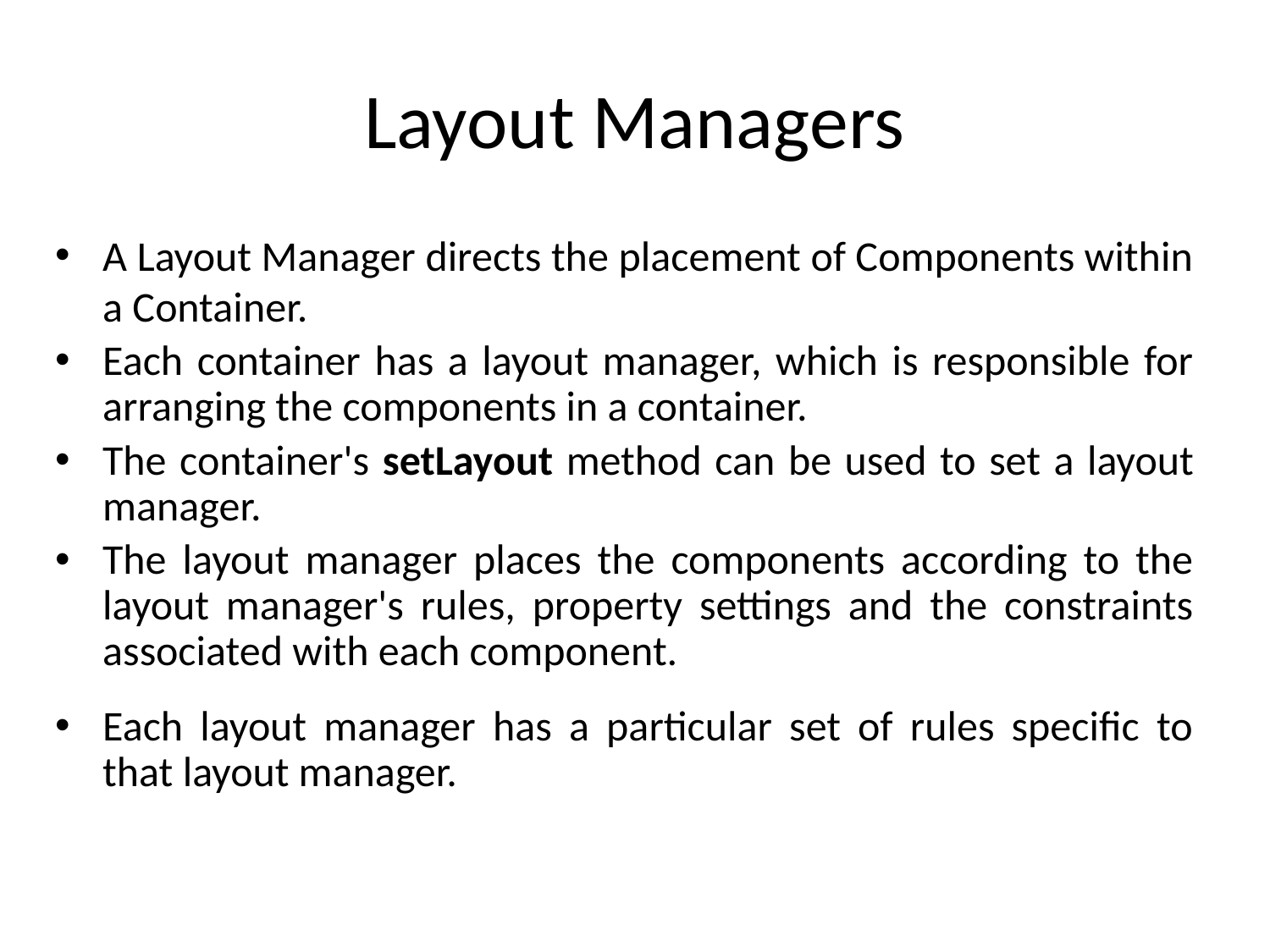

# Layout Managers
A Layout Manager directs the placement of Components within a Container.
Each container has a layout manager, which is responsible for arranging the components in a container.
The container's setLayout method can be used to set a layout manager.
The layout manager places the components according to the layout manager's rules, property settings and the constraints associated with each component.
Each layout manager has a particular set of rules specific to that layout manager.